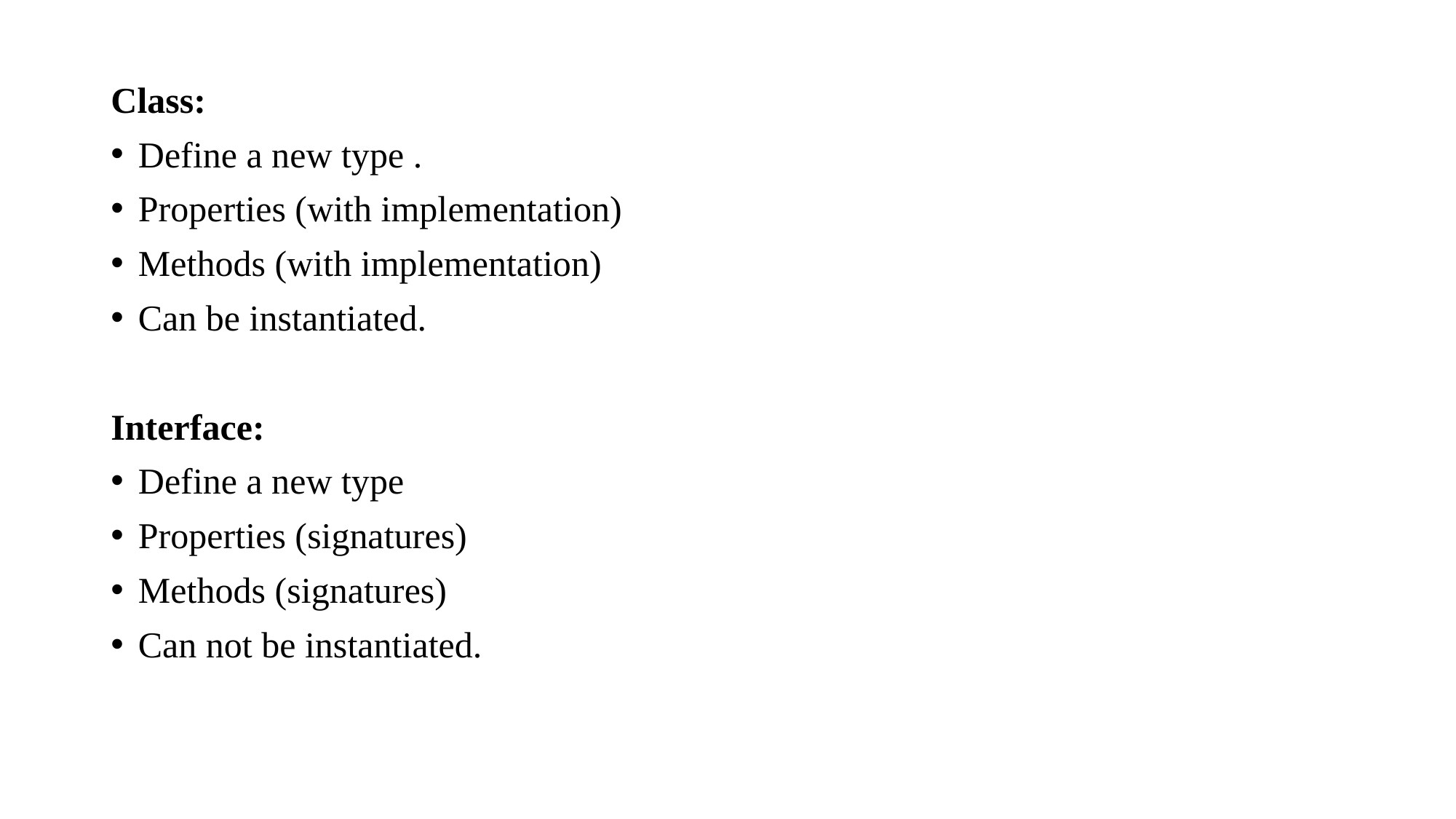

Class:
Define a new type .
Properties (with implementation)
Methods (with implementation)
Can be instantiated.

Interface:
Define a new type
Properties (signatures)
Methods (signatures)
Can not be instantiated.